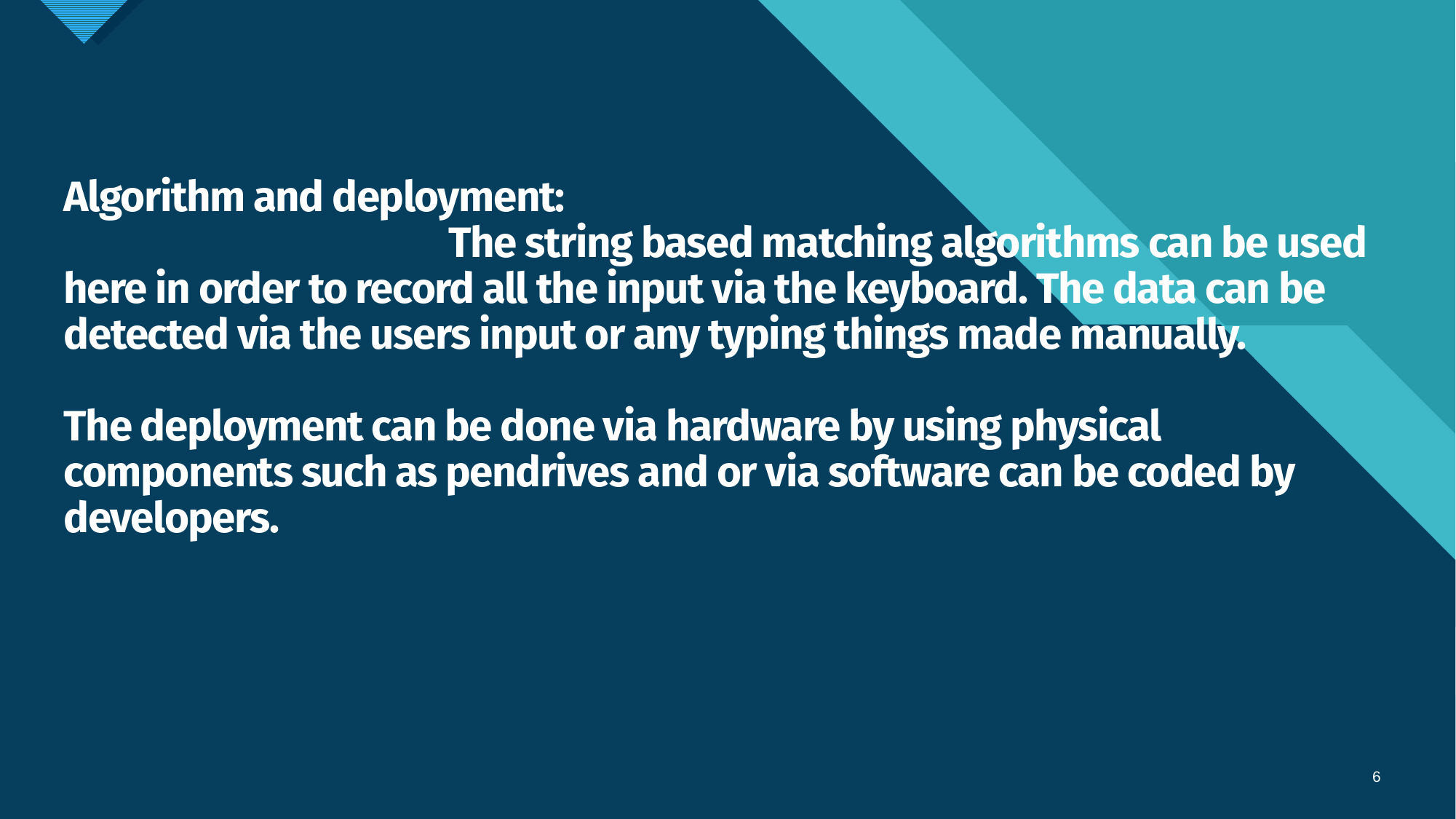

# Algorithm and deployment: The string based matching algorithms can be used here in order to record all the input via the keyboard. The data can be detected via the users input or any typing things made manually. The deployment can be done via hardware by using physical components such as pendrives and or via software can be coded by developers.
6